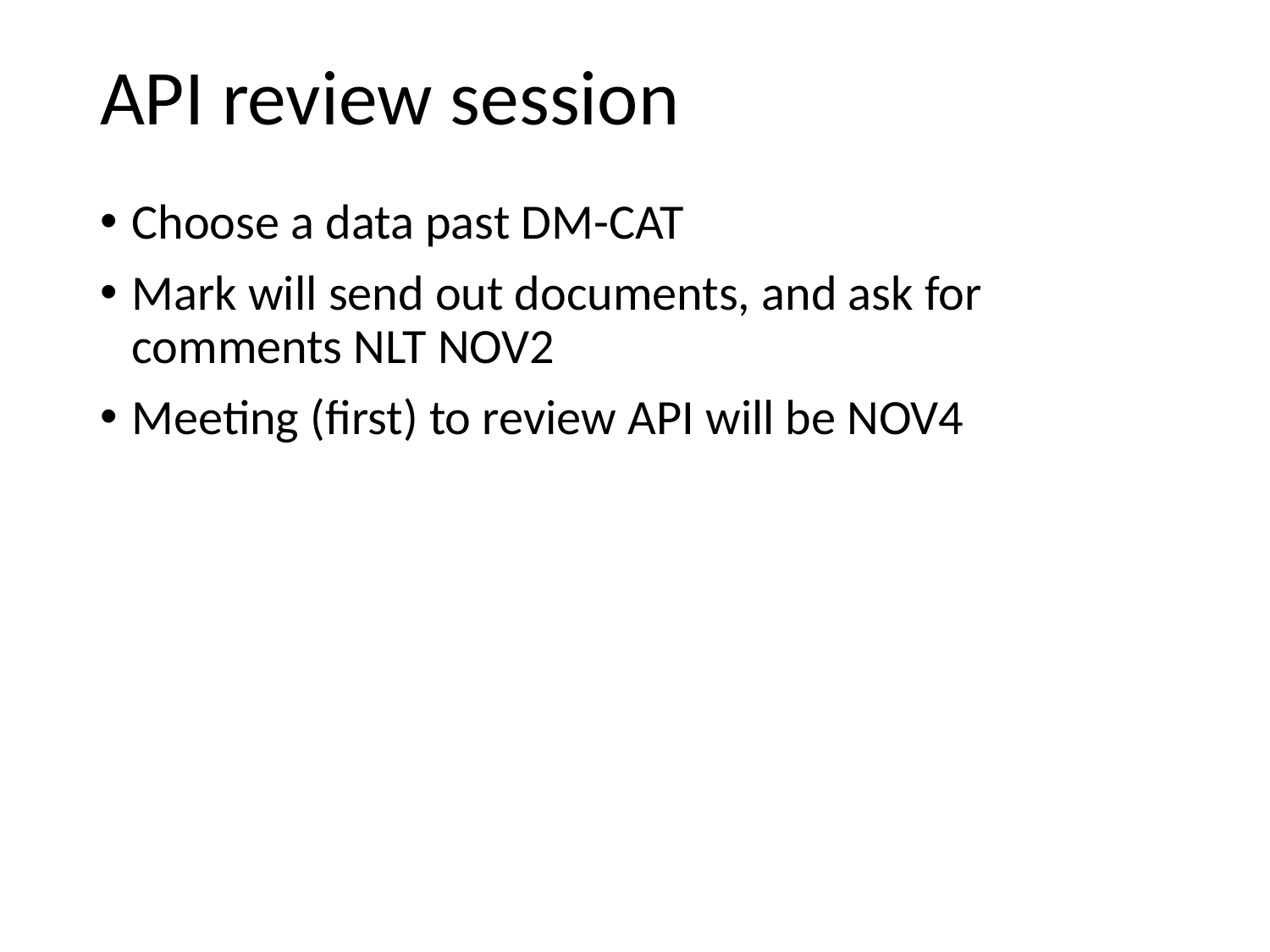

# API review session
Choose a data past DM-CAT
Mark will send out documents, and ask for comments NLT NOV2
Meeting (first) to review API will be NOV4